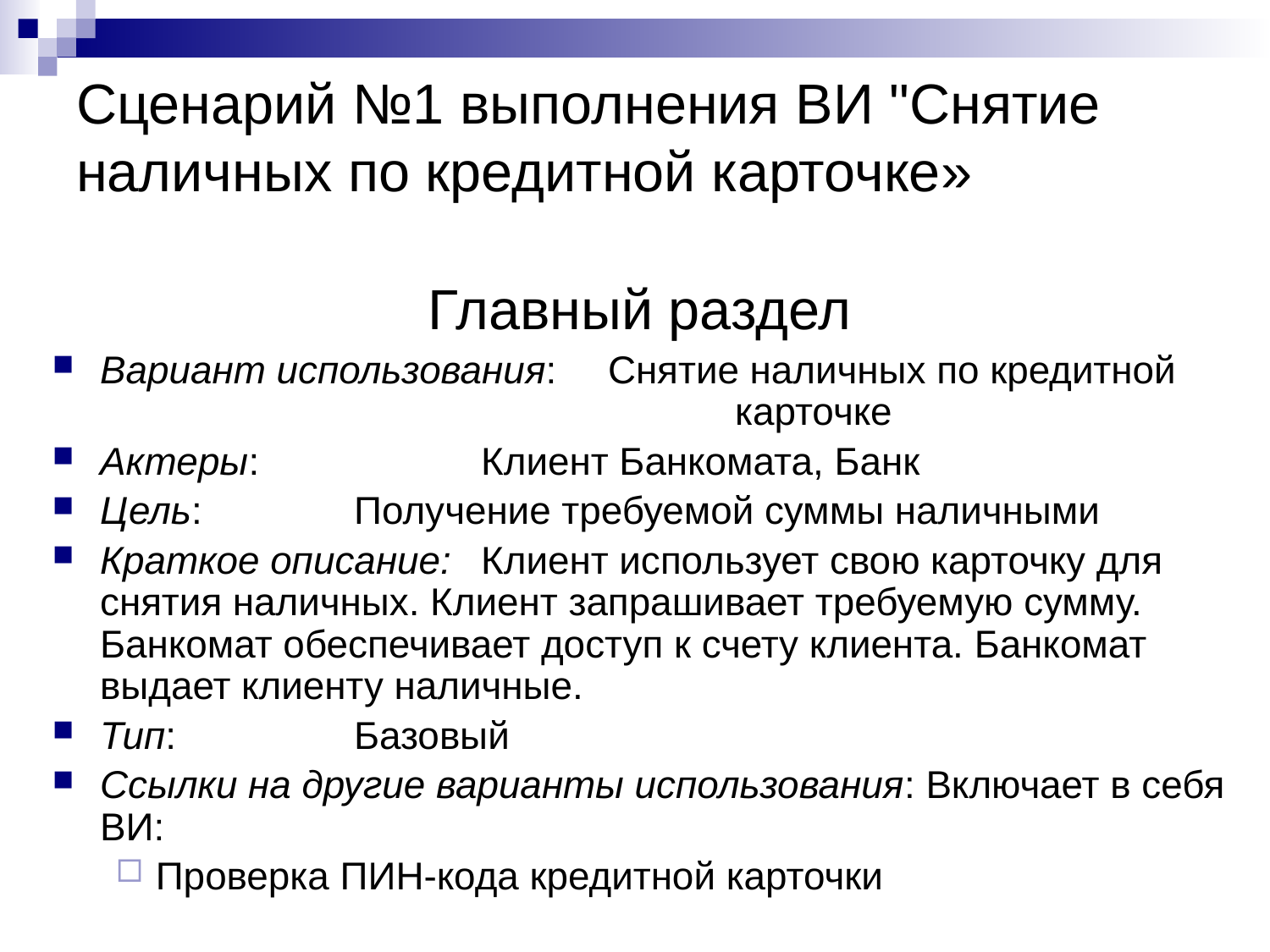

# Сценарий №1 выполнения ВИ "Снятие наличных по кредитной карточке»
Главный раздел
Вариант использования:	Снятие наличных по кредитной 					карточке
Актеры:		Клиент Банкомата, Банк
Цель:		Получение требуемой суммы наличными
Краткое описание:	Клиент использует свою карточку для снятия наличных. Клиент запрашивает требуемую сумму. Банкомат обеспечивает доступ к счету клиента. Банкомат выдает клиенту наличные.
Тип:		Базовый
Ссылки на другие варианты использования: Включает в себя ВИ:
Проверка ПИН-кода кредитной карточки